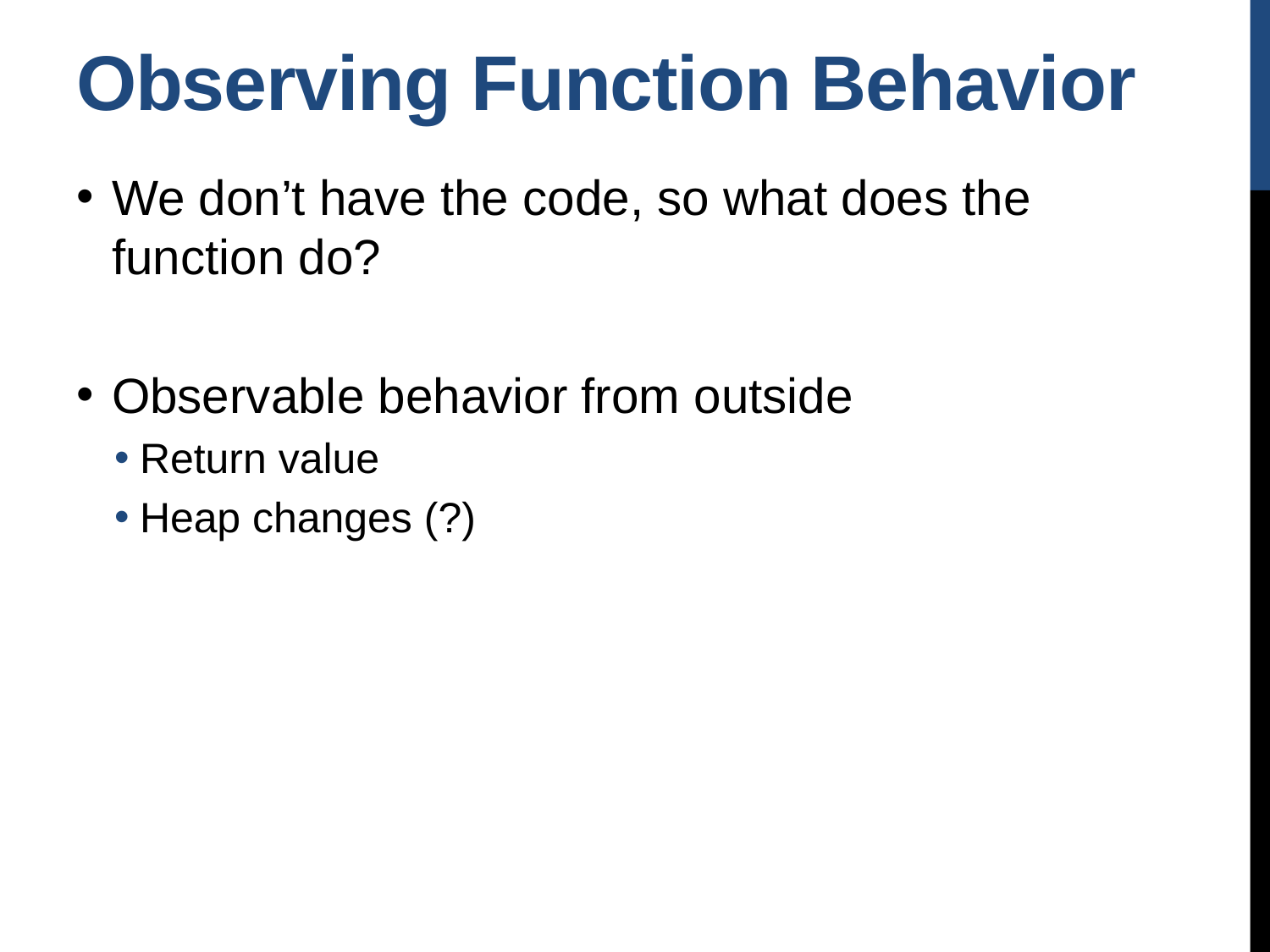

# Observing Function Behavior
We don’t have the code, so what does the function do?

Observable behavior from outside
Return value
Heap changes (?)